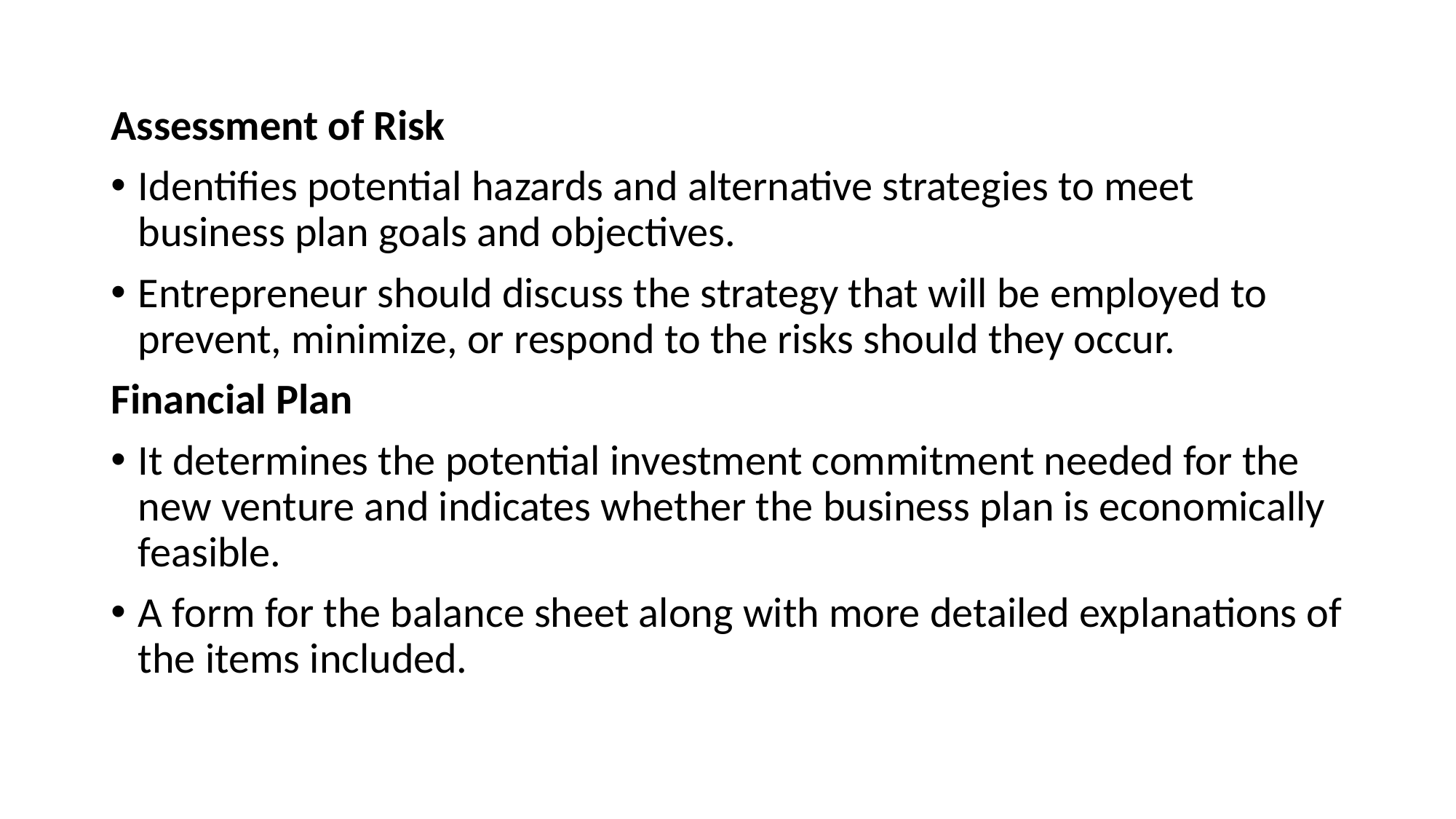

Assessment of Risk
Identifies potential hazards and alternative strategies to meet business plan goals and objectives.
Entrepreneur should discuss the strategy that will be employed to prevent, minimize, or respond to the risks should they occur.
Financial Plan
It determines the potential investment commitment needed for the new venture and indicates whether the business plan is economically feasible.
A form for the balance sheet along with more detailed explanations of the items included.